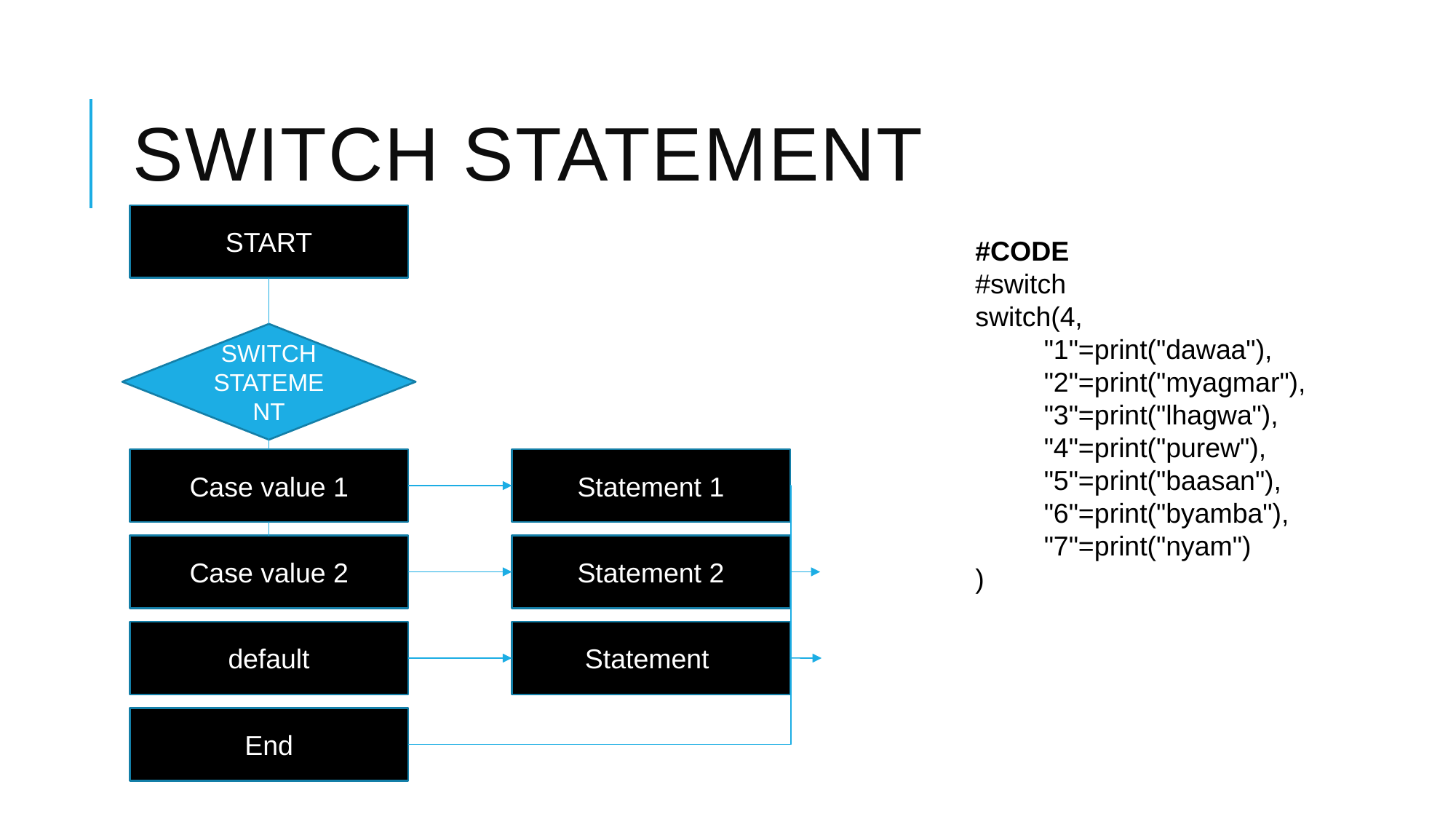

# SWITCH STATEMENT

#CODE
#switch
switch(4,
         "1"=print("dawaa"),
         "2"=print("myagmar"),
         "3"=print("lhagwa"),
         "4"=print("purew"),
         "5"=print("baasan"),
         "6"=print("byamba"),
         "7"=print("nyam")
)
START
SWITCH STATEMENT
Case value 1
Statement 1
Case value 2
Statement 2
default
Statement
End